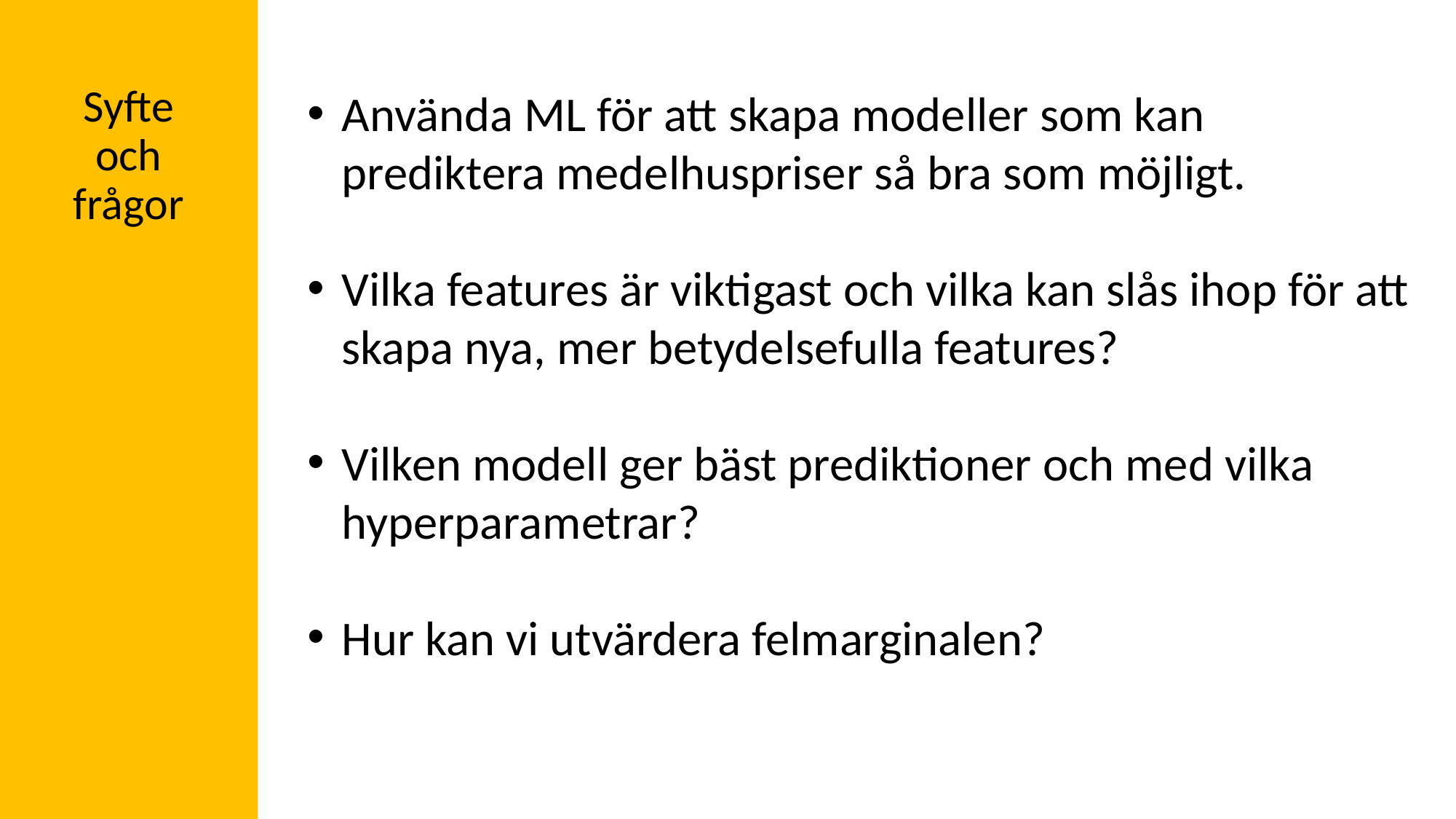

# Syfte och frågor
Använda ML för att skapa modeller som kan prediktera medelhuspriser så bra som möjligt.

Vilka features är viktigast och vilka kan slås ihop för att skapa nya, mer betydelsefulla features?

Vilken modell ger bäst prediktioner och med vilka hyperparametrar?

Hur kan vi utvärdera felmarginalen?